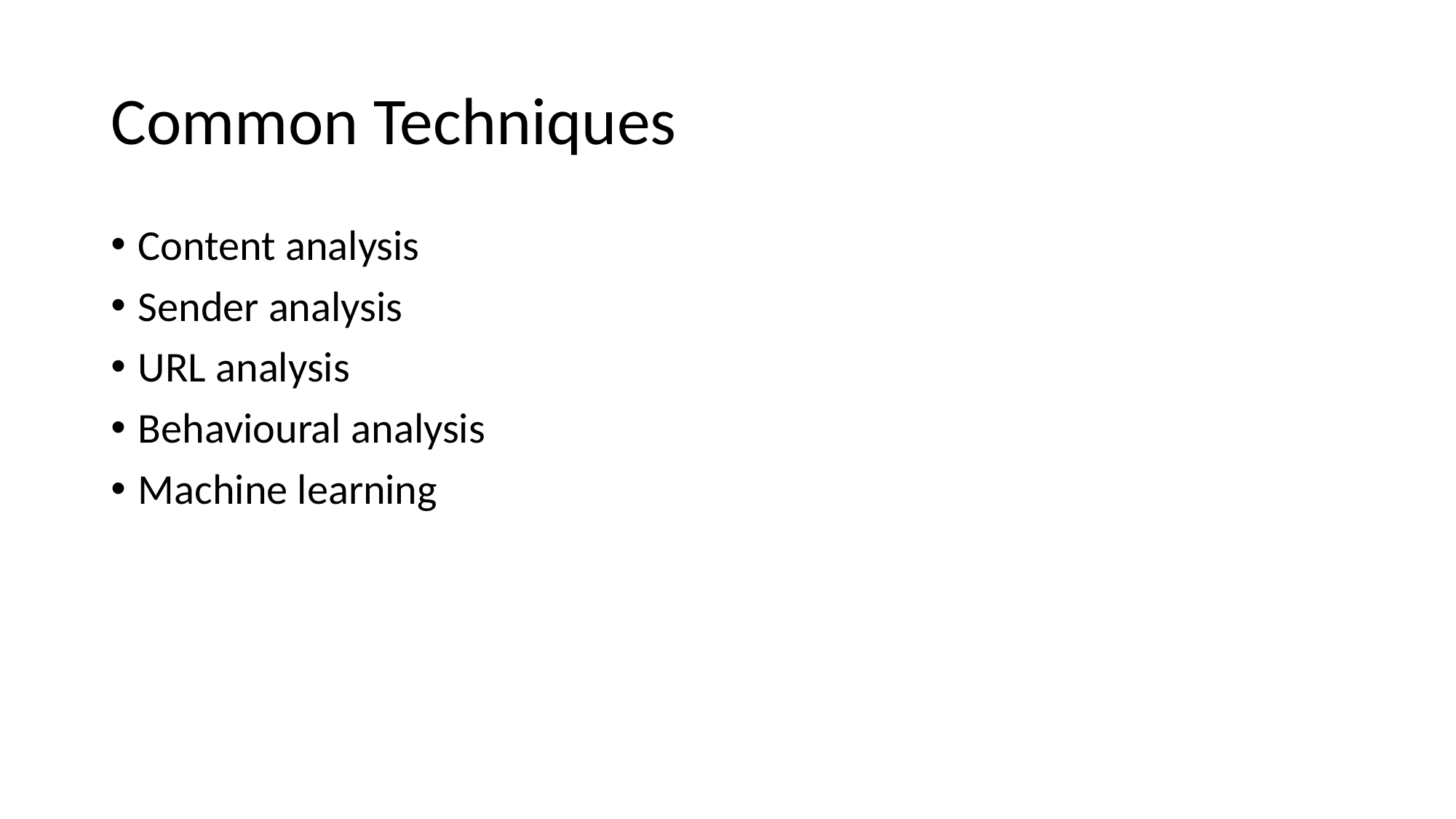

# Common Techniques
Content analysis
Sender analysis
URL analysis
Behavioural analysis
Machine learning